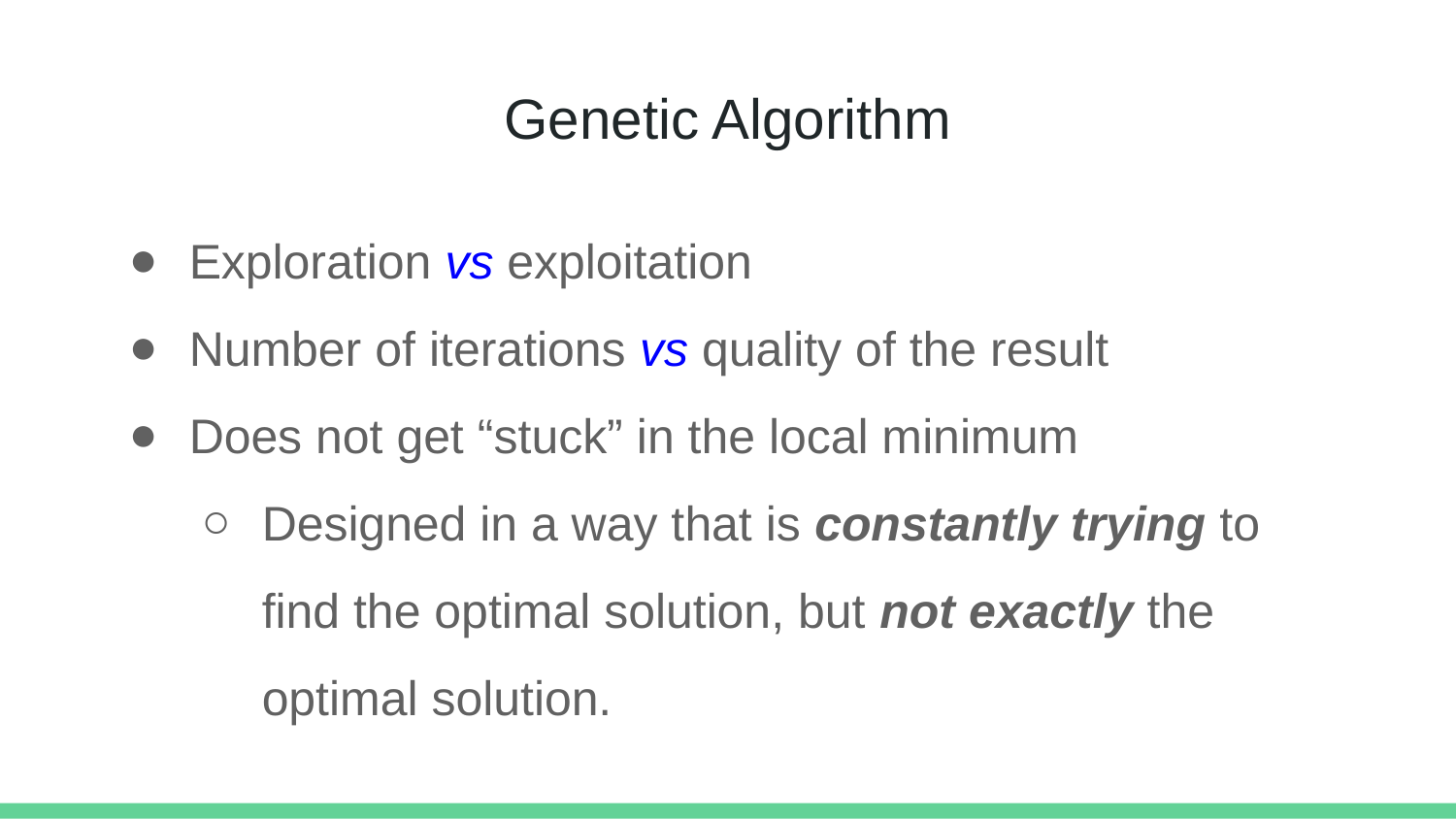

# Genetic Algorithm
Exploration vs exploitation
Number of iterations vs quality of the result
Does not get “stuck” in the local minimum
Designed in a way that is constantly trying to find the optimal solution, but not exactly the optimal solution.